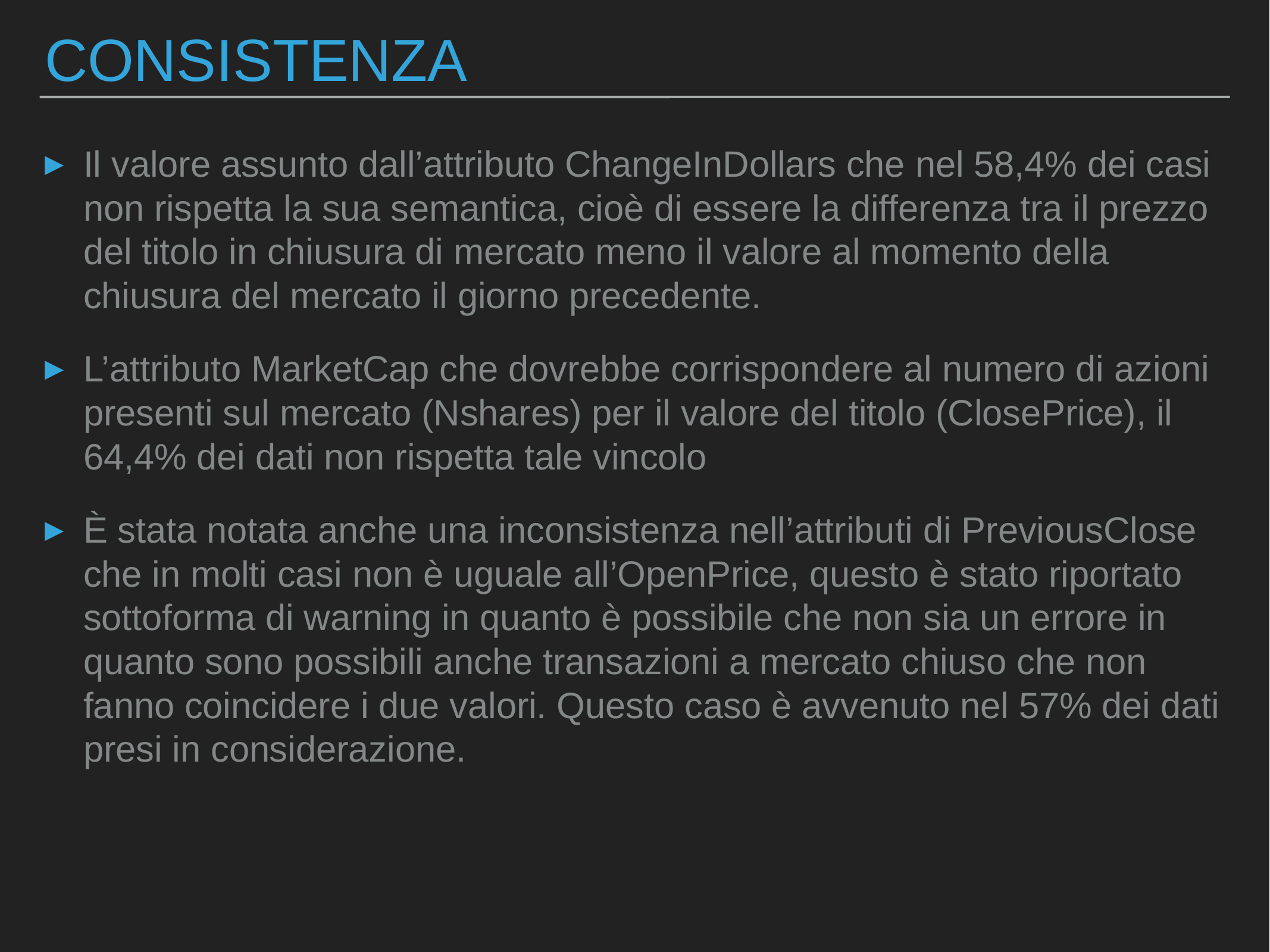

# CONSISTENZA
Il valore assunto dall’attributo ChangeInDollars che nel 58,4% dei casi non rispetta la sua semantica, cioè di essere la differenza tra il prezzo del titolo in chiusura di mercato meno il valore al momento della chiusura del mercato il giorno precedente.
L’attributo MarketCap che dovrebbe corrispondere al numero di azioni presenti sul mercato (Nshares) per il valore del titolo (ClosePrice), il 64,4% dei dati non rispetta tale vincolo
È stata notata anche una inconsistenza nell’attributi di PreviousClose che in molti casi non è uguale all’OpenPrice, questo è stato riportato sottoforma di warning in quanto è possibile che non sia un errore in quanto sono possibili anche transazioni a mercato chiuso che non fanno coincidere i due valori. Questo caso è avvenuto nel 57% dei dati presi in considerazione.